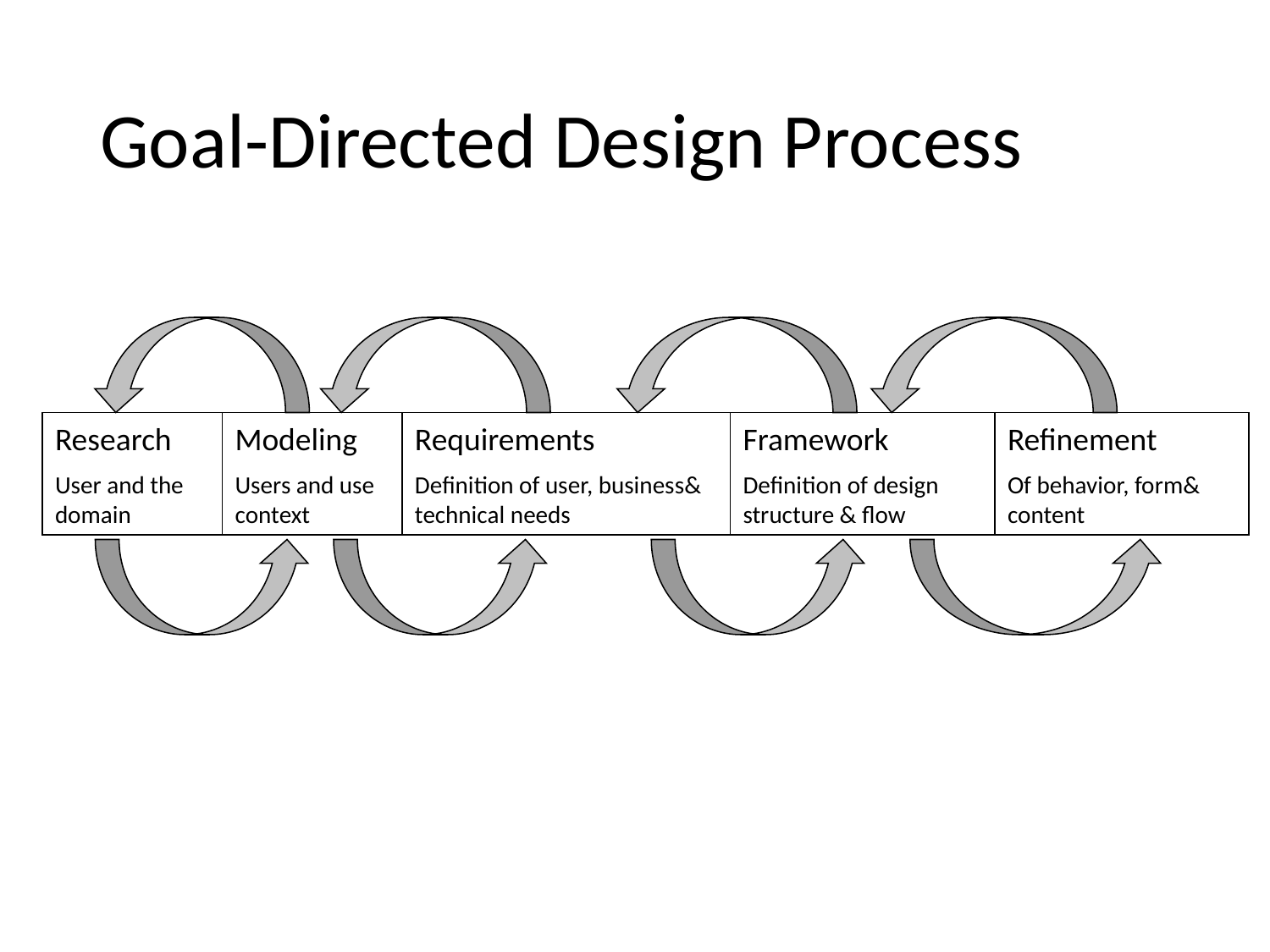

# Goal-Directed Design Process

Research
User and the domain
Modeling
Users and use context
Requirements
Definition of user, business& technical needs
Framework
Definition of design structure & flow
Refinement
Of behavior, form& content